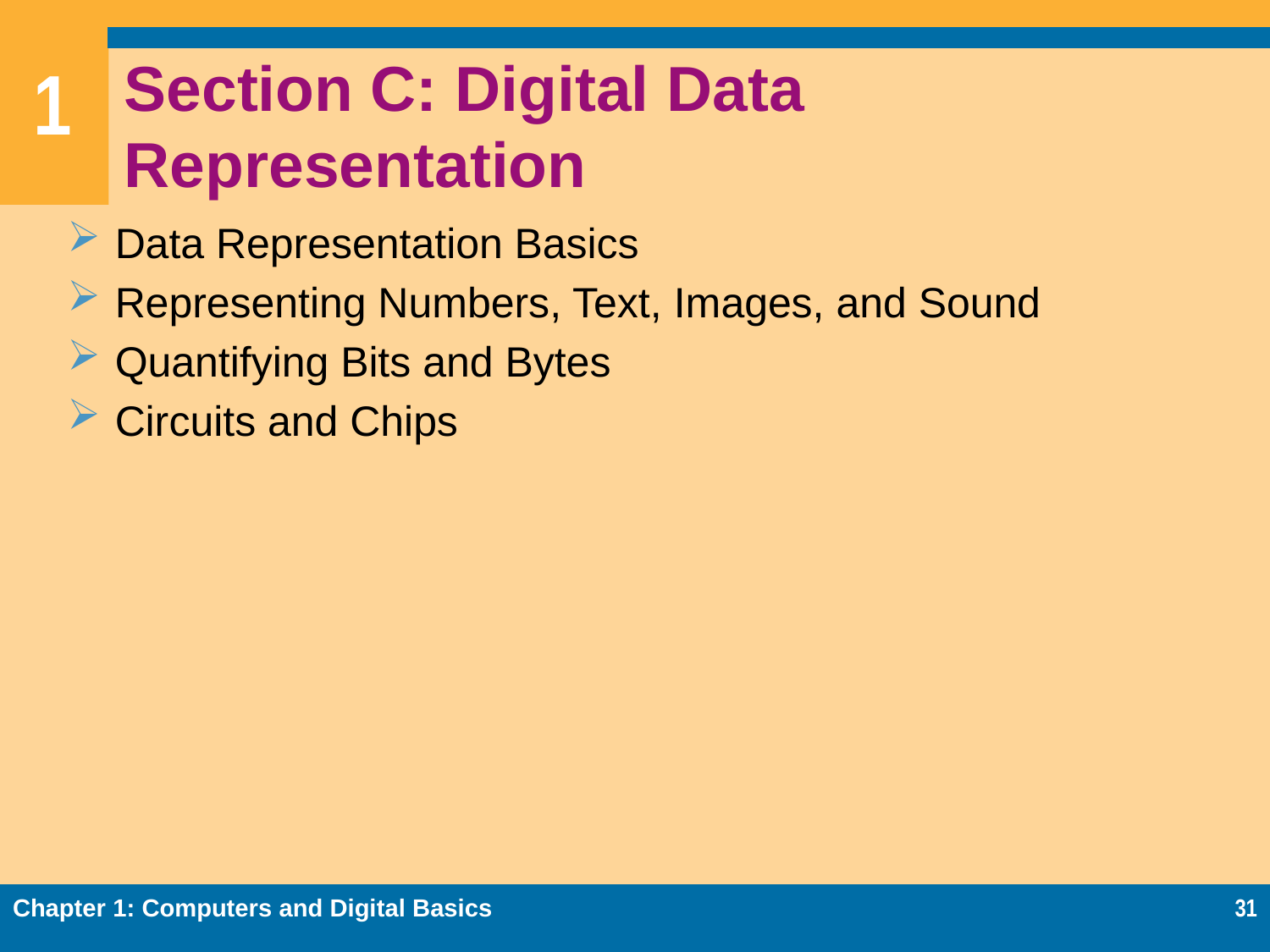

# Section C: Digital Data Representation
Data Representation Basics
Representing Numbers, Text, Images, and Sound
Quantifying Bits and Bytes
Circuits and Chips
Chapter 1: Computers and Digital Basics
31